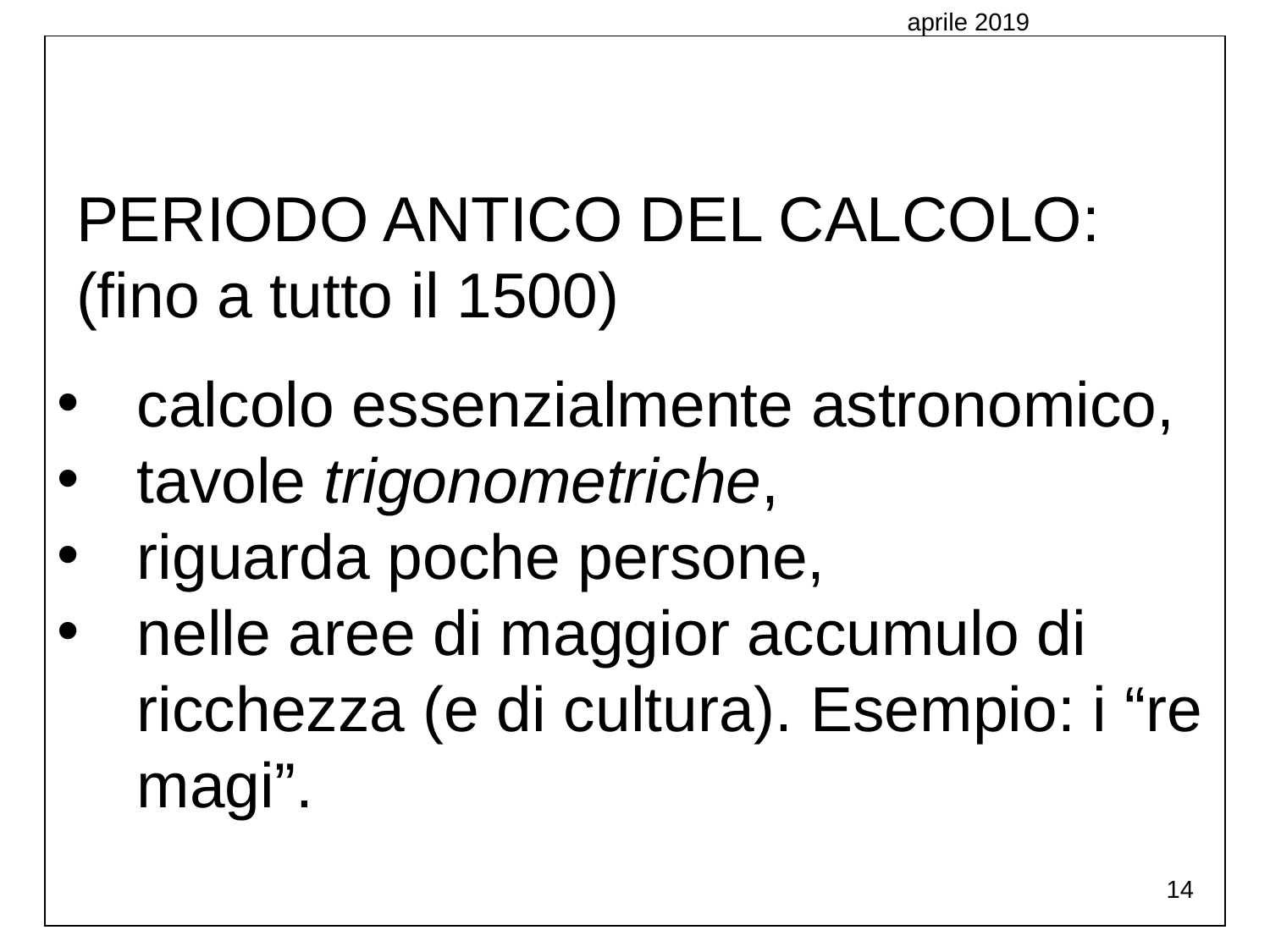

aprile 2019

PERIODO ANTICO DEL CALCOLO:
(fino a tutto il 1500)
calcolo essenzialmente astronomico,
tavole trigonometriche,
riguarda poche persone,
nelle aree di maggior accumulo di ricchezza (e di cultura). Esempio: i “re magi”.
14